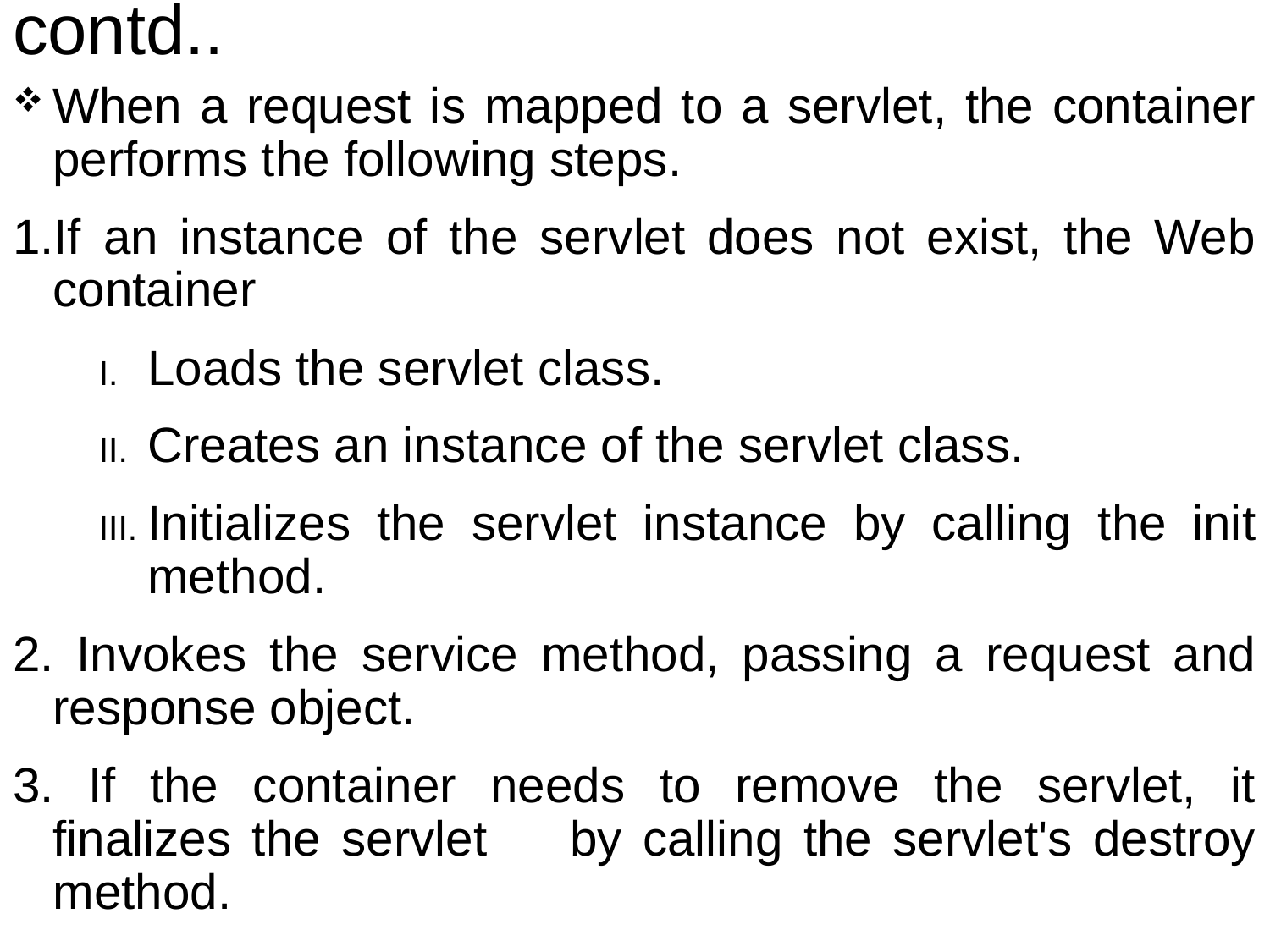

# contd..
When a request is mapped to a servlet, the container performs the following steps.
If an instance of the servlet does not exist, the Web container
Loads the servlet class.
Creates an instance of the servlet class.
Initializes the servlet instance by calling the init method.
 Invokes the service method, passing a request and response object.
 If the container needs to remove the servlet, it finalizes the servlet    by calling the servlet's destroy method.